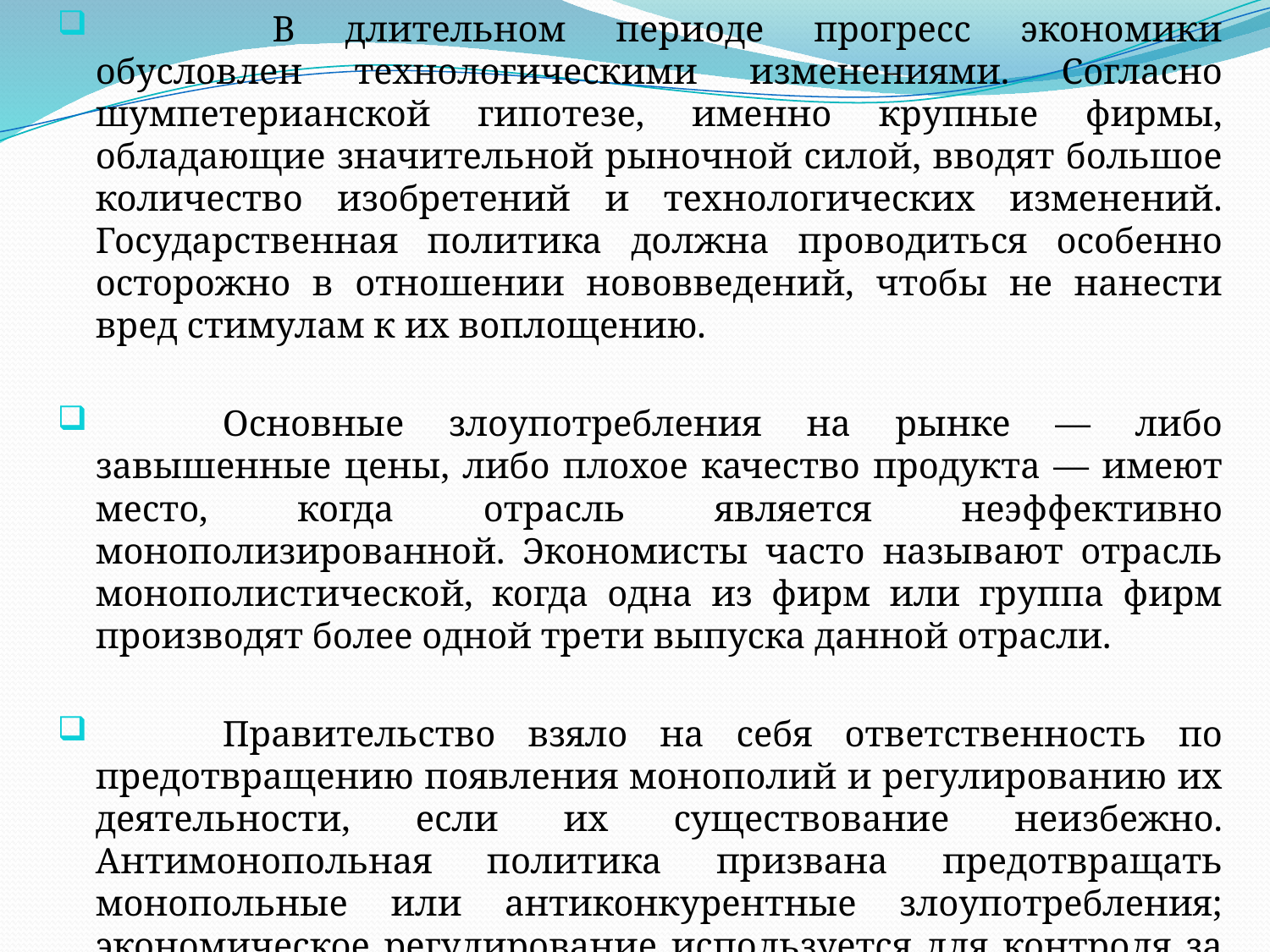

В длительном периоде прогресс экономики обусловлен технологическими изменениями. Согласно шумпетерианской гипотезе, именно крупные фирмы, обладающие значительной рыночной силой, вводят большое количество изобретений и технологических изменений. Государственная политика должна проводиться особенно осторожно в отношении нововведений, чтобы не нанести вред стимулам к их воплощению.

	Основные злоупотребления на рынке — либо завышенные цены, либо плохое качество продукта — имеют место, когда отрасль является неэффективно монополизированной. Экономисты часто называют отрасль монополистической, когда одна из фирм или группа фирм производят более одной трети выпуска данной отрасли.

	Правительство взяло на себя ответственность по предотвращению появления монополий и регулированию их деятельности, если их существование неизбежно. Антимонопольная политика призвана предотвращать монопольные или антиконкурентные злоупотребления; экономическое регулирование используется для контроля за использованием монопольной власти естественными монополиями.